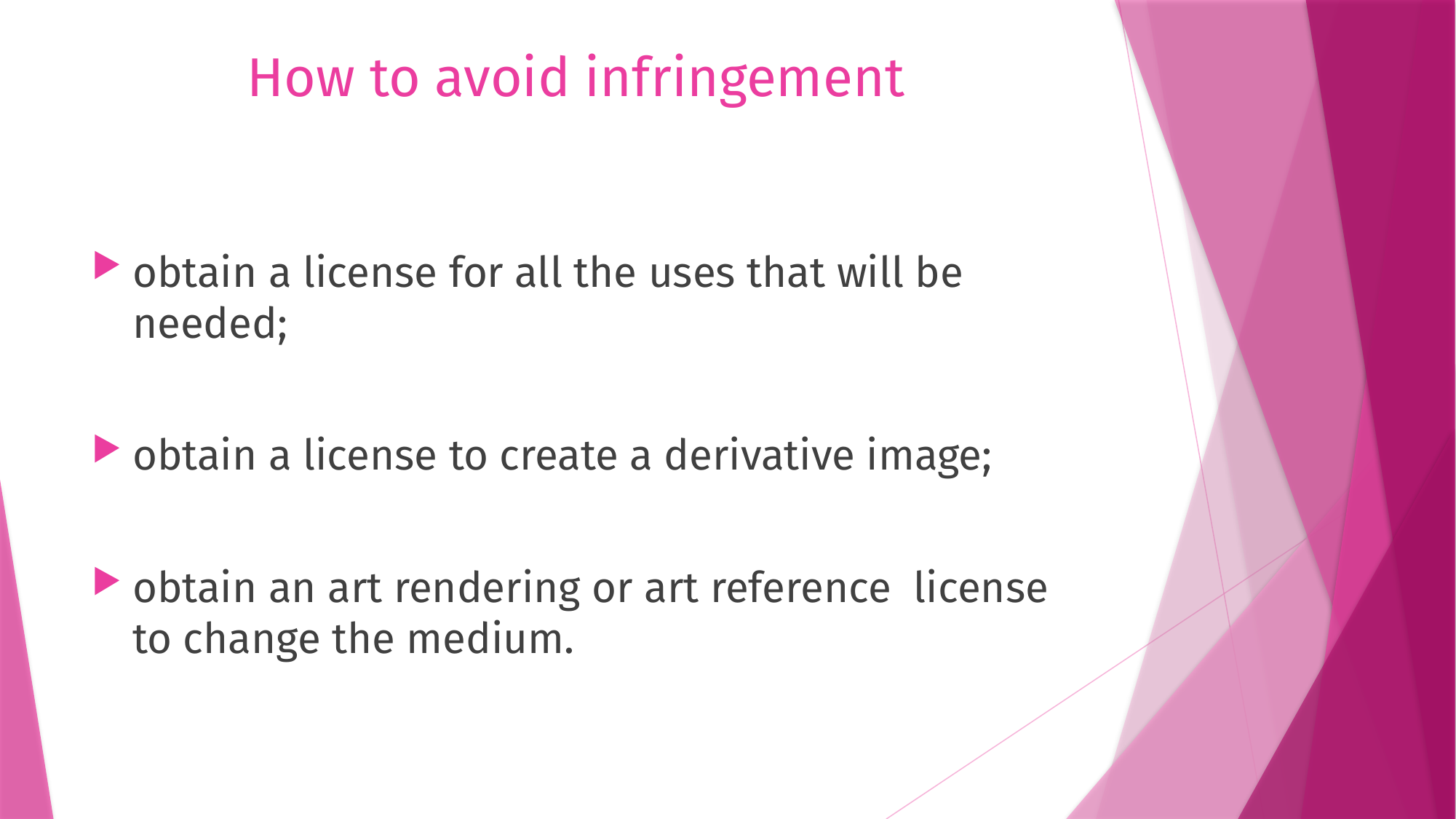

# How to avoid infringement

obtain a license for all the uses that will be needed;

obtain a license to create a derivative image;

obtain an art rendering or art reference  license to change the medium.